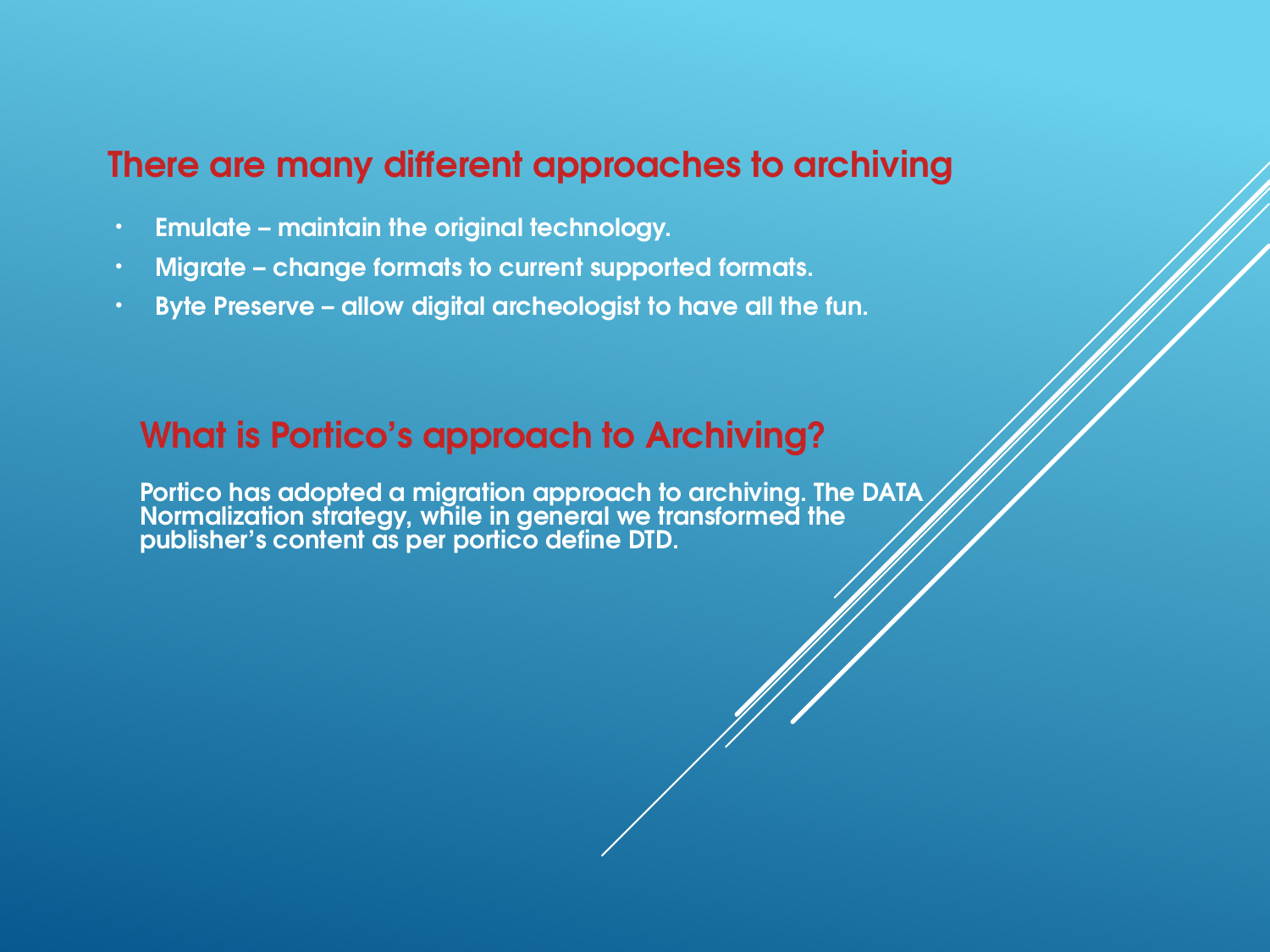

# There are many different approaches to archiving
Emulate – maintain the original technology.
Migrate – change formats to current supported formats.
Byte Preserve – allow digital archeologist to have all the fun.
What is Portico’s approach to Archiving?
Portico has adopted a migration approach to archiving. The DATA Normalization strategy, while in general we transformed the publisher’s content as per portico define DTD.